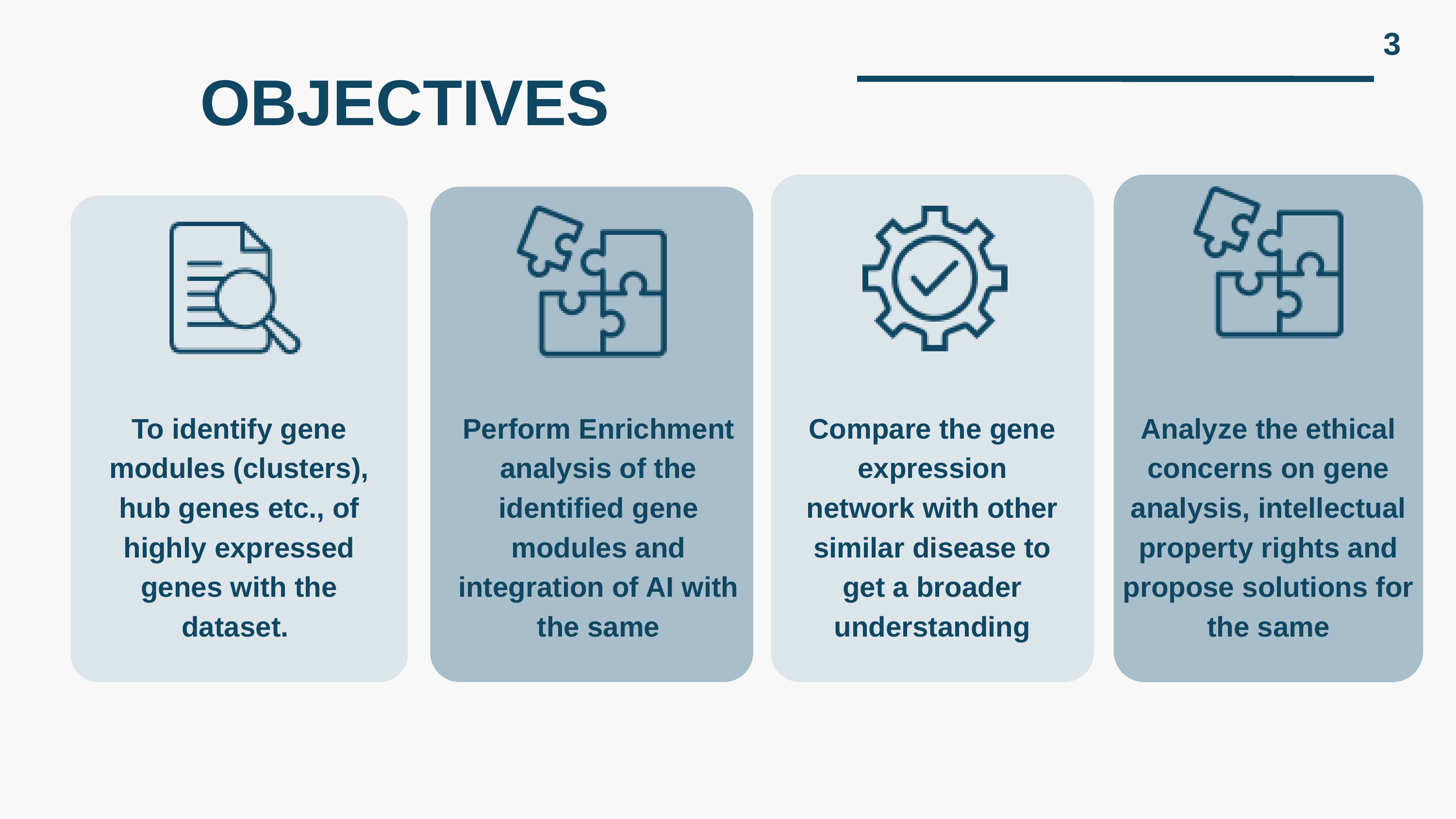

3
OBJECTIVES

To identify gene modules (clusters), hub genes etc., of highly expressed genes with the dataset.
Perform Enrichment analysis of the identified gene modules and integration of AI with the same
Compare the gene expression network with other similar disease to get a broader understanding
Analyze the ethical concerns on gene analysis, intellectual property rights and propose solutions for the same